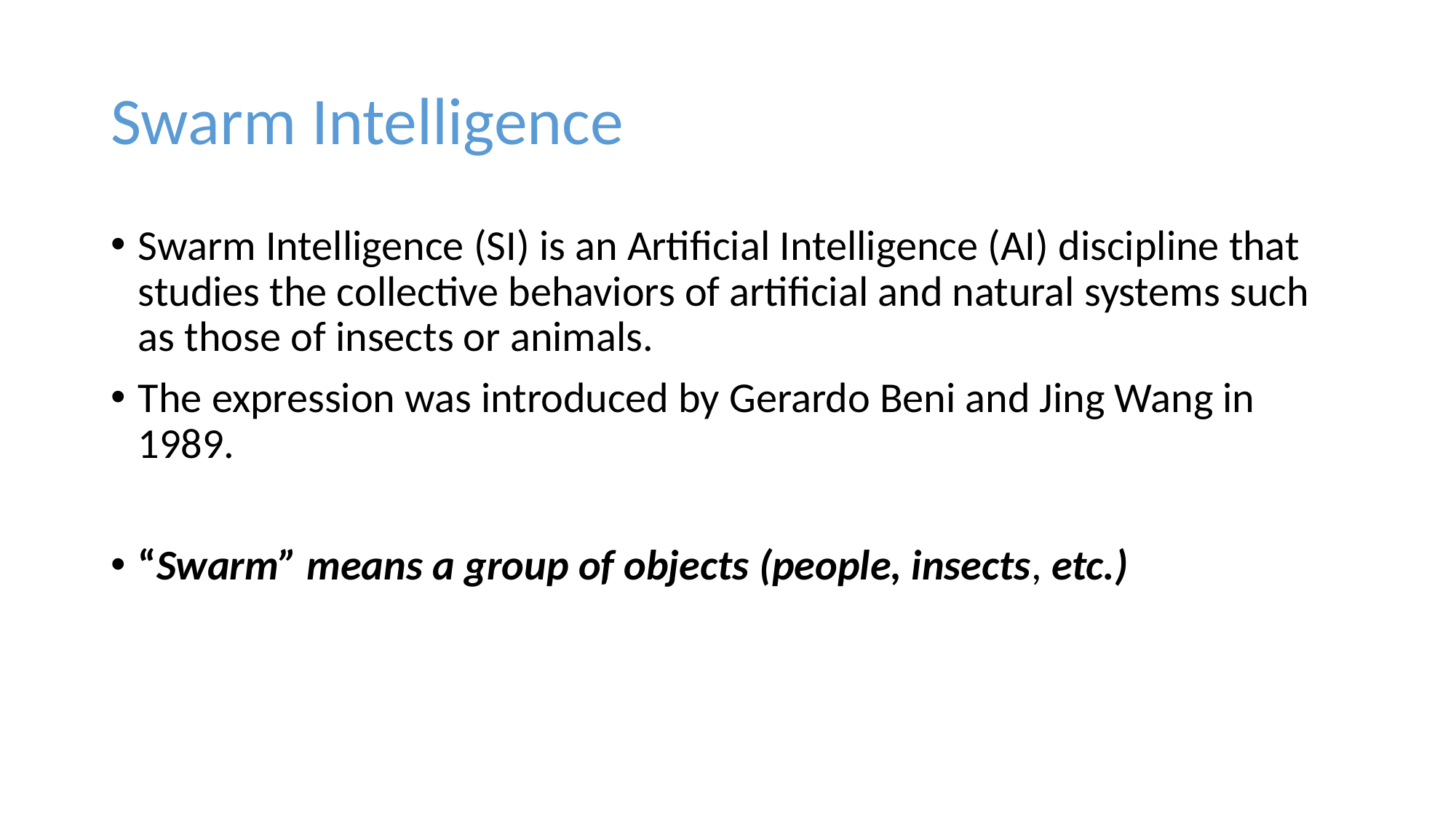

# Swarm Intelligence
Swarm Intelligence (SI) is an Artificial Intelligence (AI) discipline that studies the collective behaviors of artificial and natural systems such as those of insects or animals.
The expression was introduced by Gerardo Beni and Jing Wang in 1989.

“Swarm” means a group of objects (people, insects, etc.)